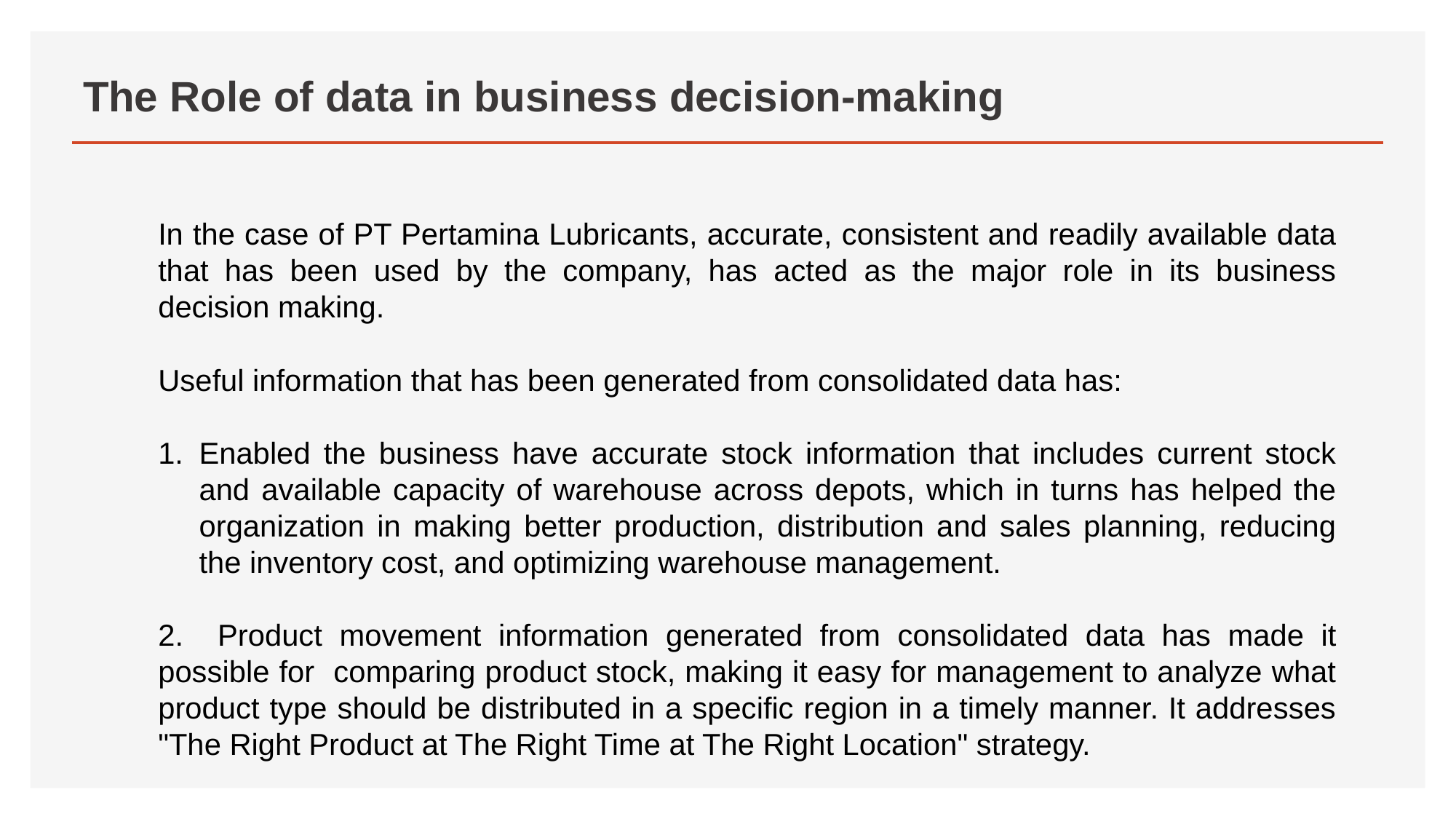

# The Role of data in business decision-making

In the case of PT Pertamina Lubricants, accurate, consistent and readily available data that has been used by the company, has acted as the major role in its business decision making.

Useful information that has been generated from consolidated data has:

Enabled the business have accurate stock information that includes current stock and available capacity of warehouse across depots, which in turns has helped the organization in making better production, distribution and sales planning, reducing the inventory cost, and optimizing warehouse management.

2.  Product movement information generated from consolidated data has made it possible for  comparing product stock, making it easy for management to analyze what product type should be distributed in a specific region in a timely manner. It addresses "The Right Product at The Right Time at The Right Location" strategy.